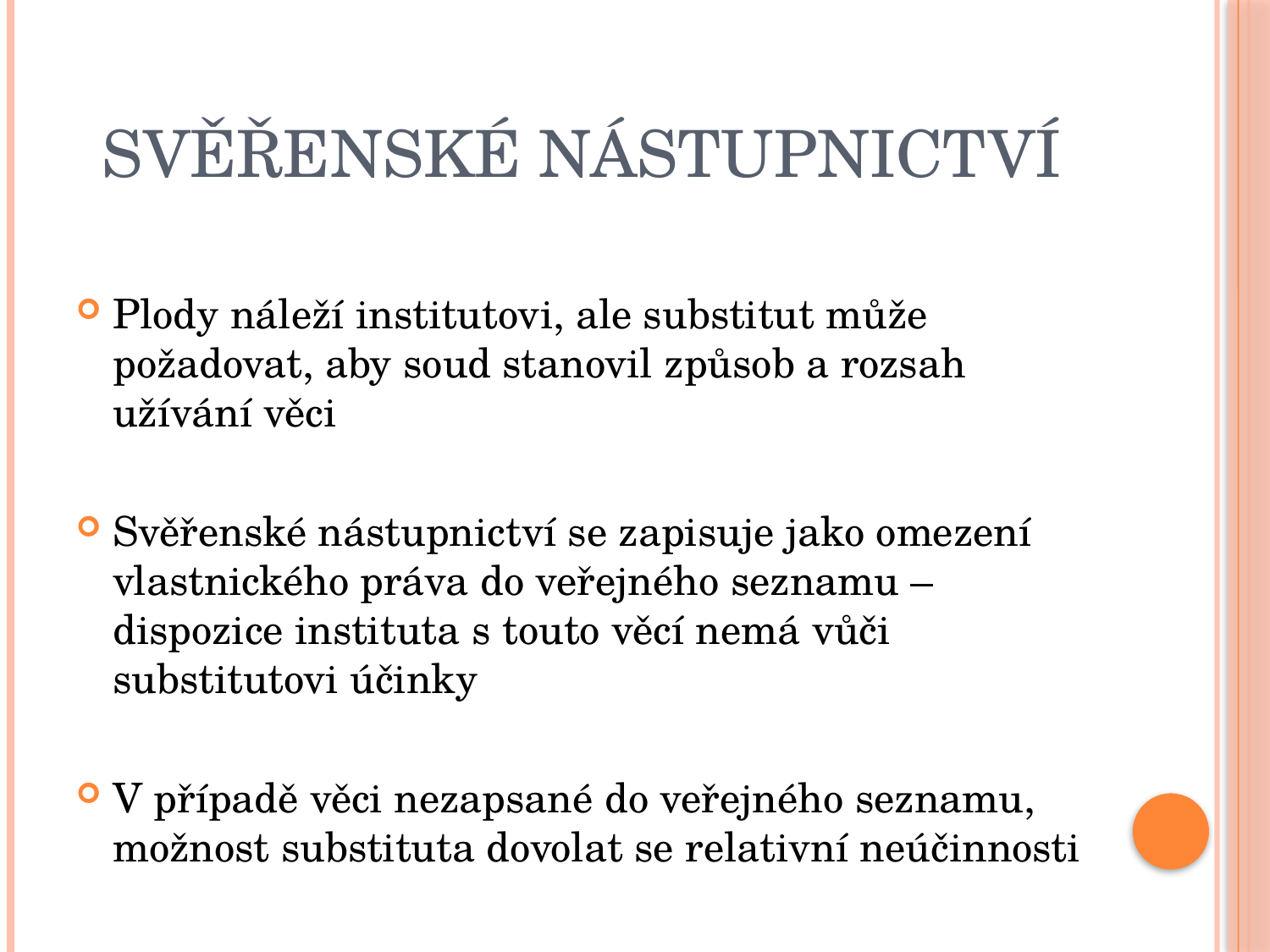

# Svěřenské nástupnictví

Plody náleží institutovi, ale substitut může požadovat, aby soud stanovil způsob a rozsah užívání věci

Svěřenské nástupnictví se zapisuje jako omezení vlastnického práva do veřejného seznamu – dispozice instituta s touto věcí nemá vůči substitutovi účinky

V případě věci nezapsané do veřejného seznamu, možnost substituta dovolat se relativní neúčinnosti